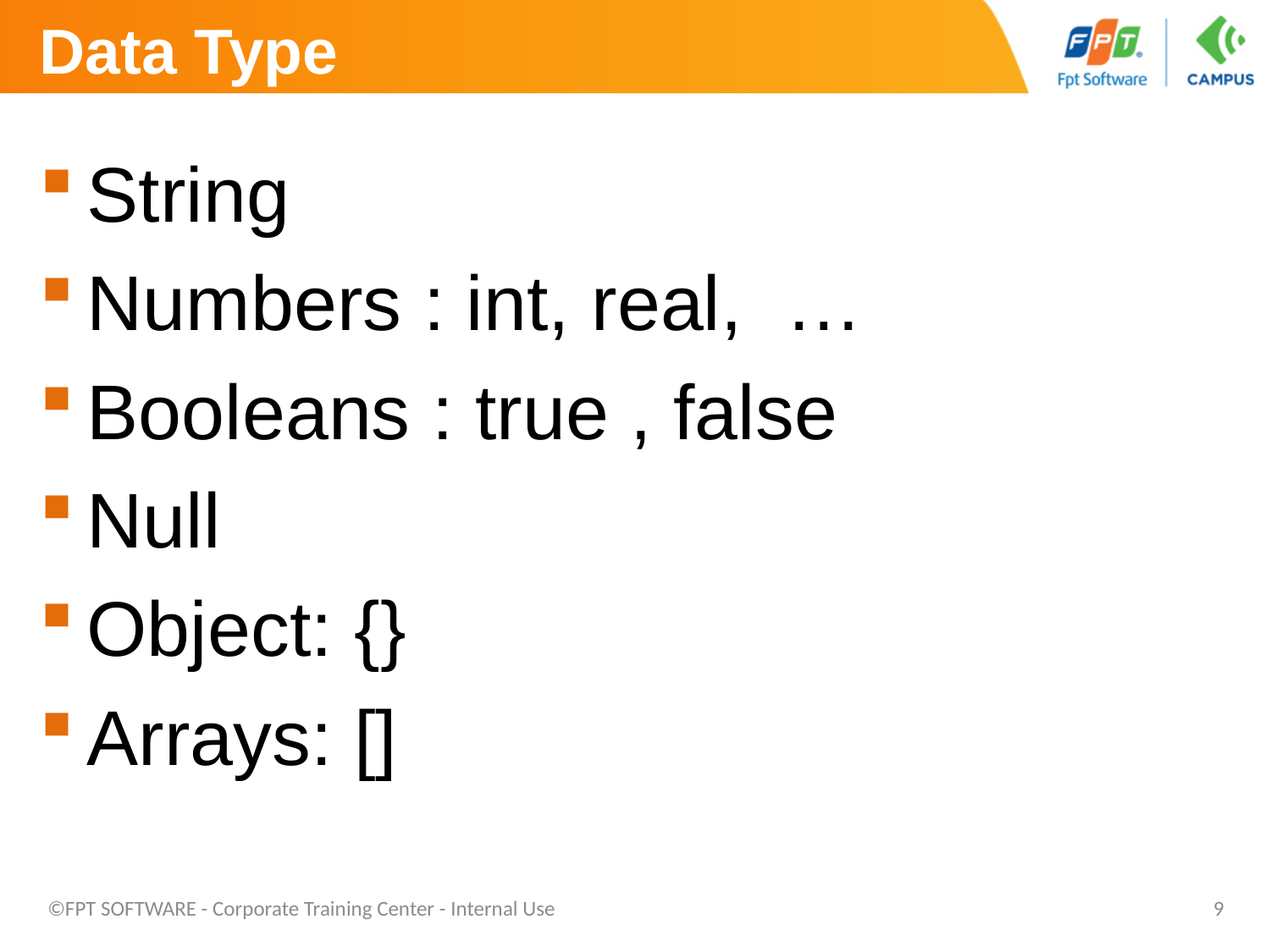

# Data Type
String
Numbers : int, real,  …
Booleans : true , false
Null
Object: {}
Arrays: []

©FPT SOFTWARE - Corporate Training Center - Internal Use
9